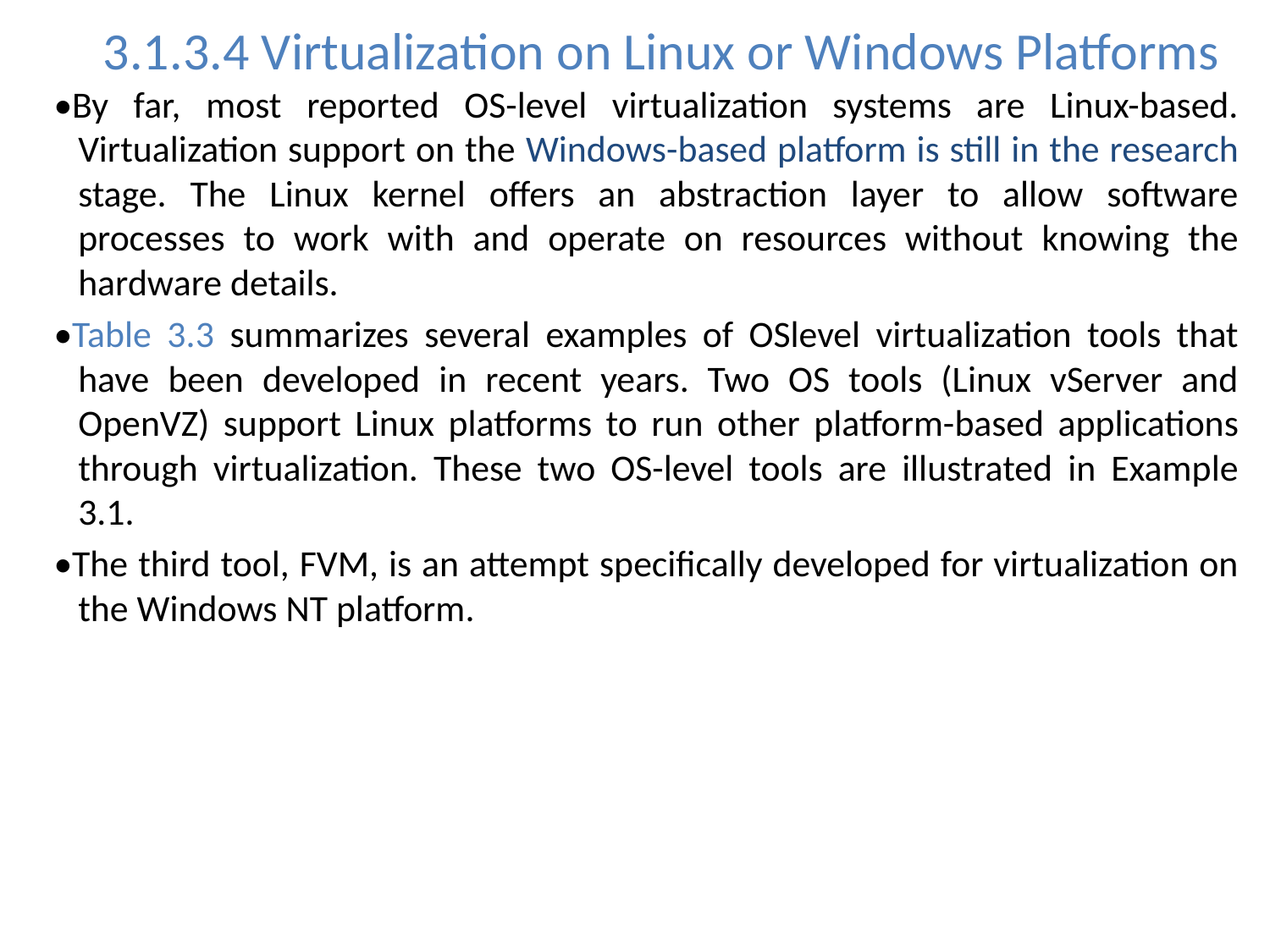

# 3.1.3.4 Virtualization on Linux or Windows Platforms
•By far, most reported OS-level virtualization systems are Linux-based. Virtualization support on the Windows-based platform is still in the research stage. The Linux kernel offers an abstraction layer to allow software processes to work with and operate on resources without knowing the hardware details.
•Table 3.3 summarizes several examples of OSlevel virtualization tools that have been developed in recent years. Two OS tools (Linux vServer and OpenVZ) support Linux platforms to run other platform-based applications through virtualization. These two OS-level tools are illustrated in Example 3.1.
•The third tool, FVM, is an attempt specifically developed for virtualization on the Windows NT platform.